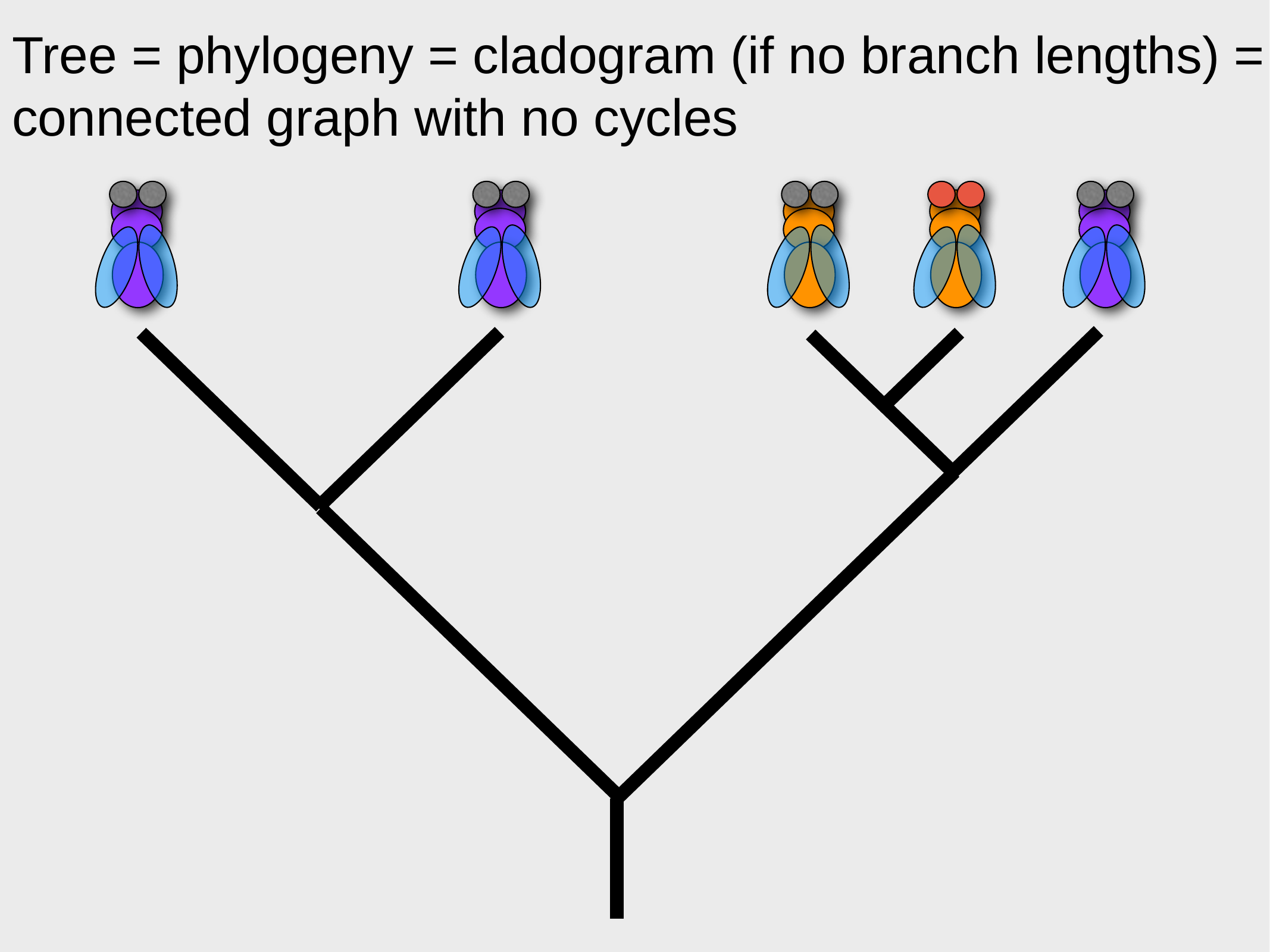

Tree = phylogeny = cladogram (if no branch lengths) = connected graph with no cycles